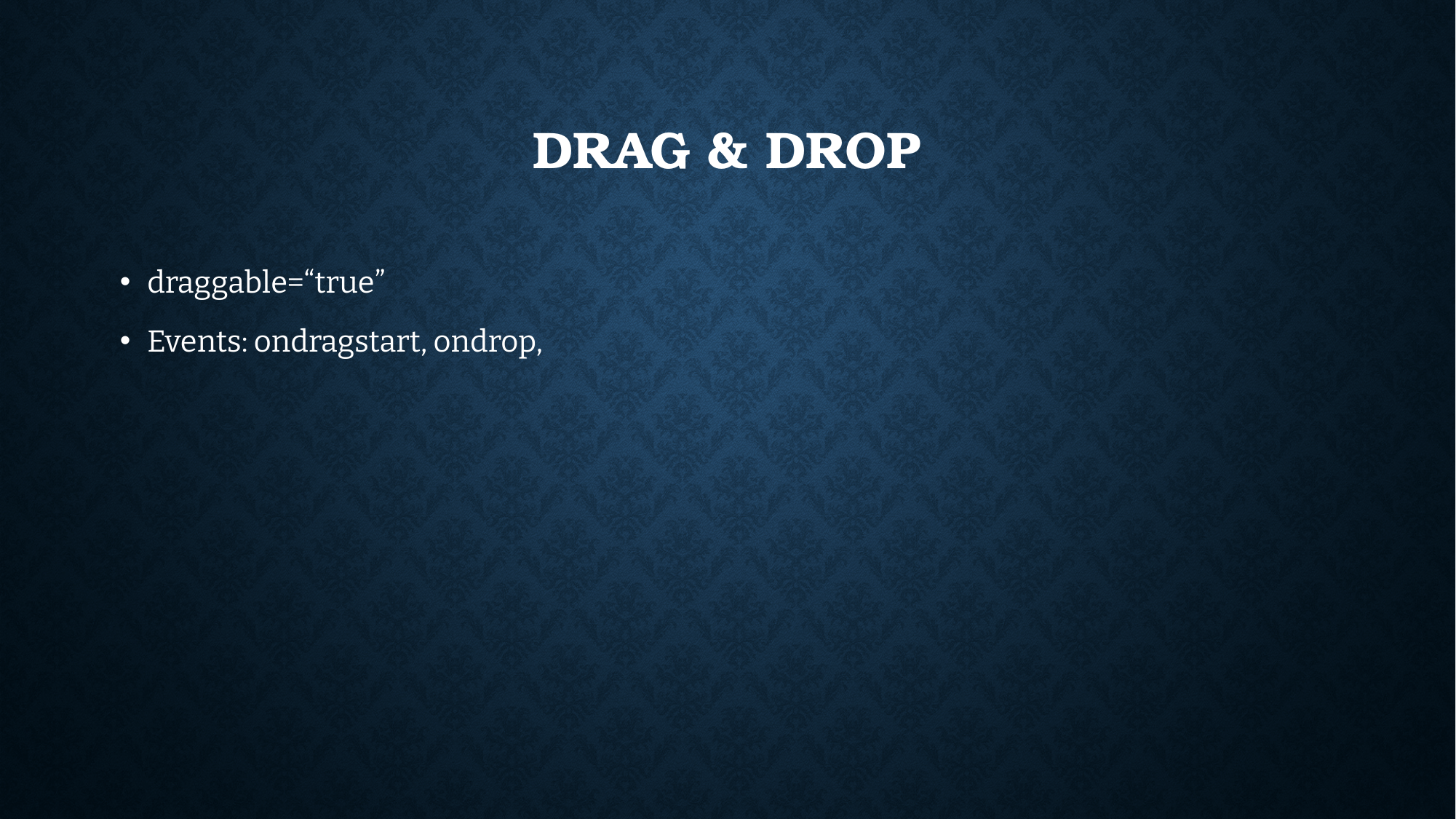

# Drag & Drop
draggable=“true”
Events: ondragstart, ondrop,